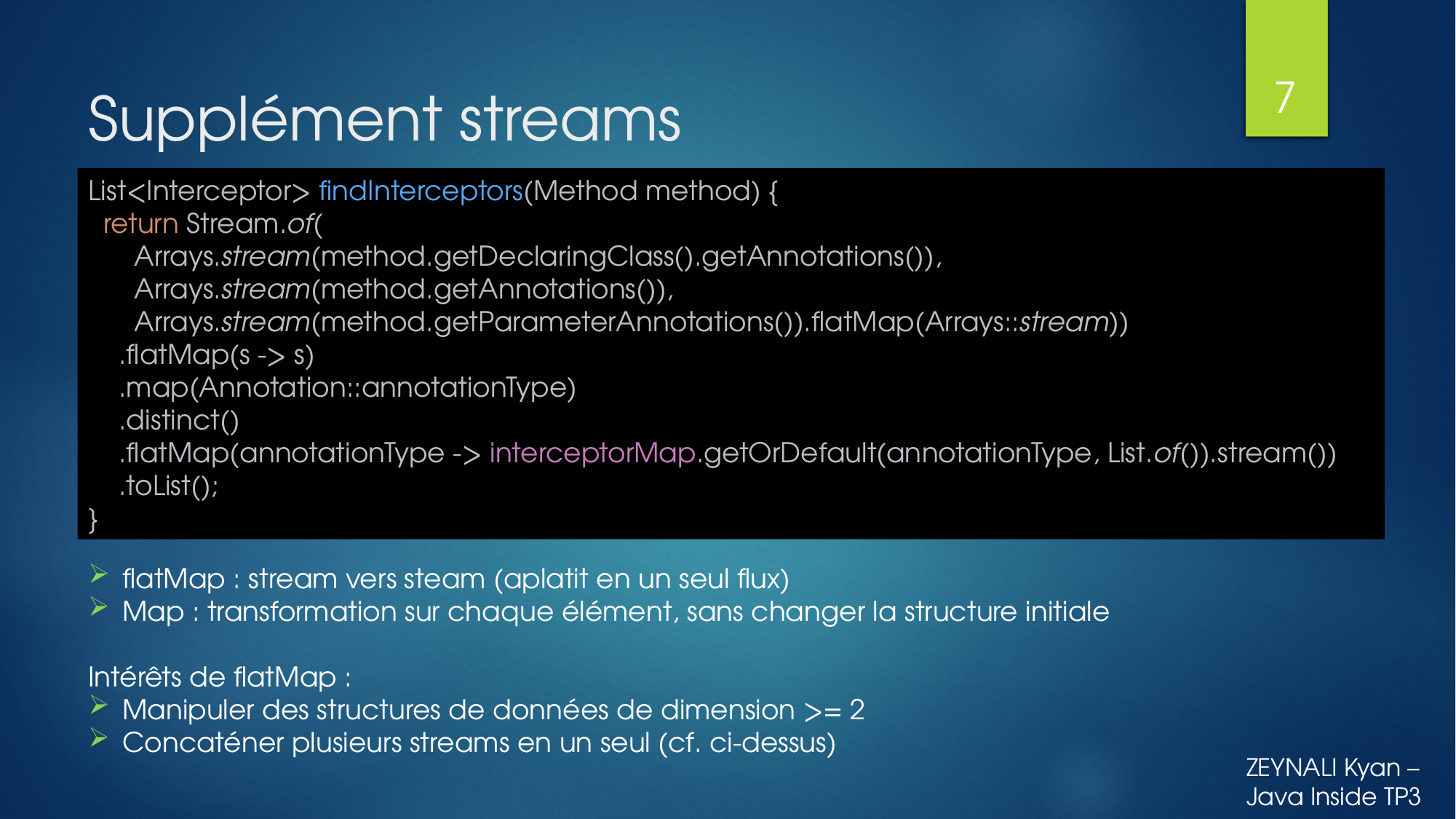

7
# Supplément streams
List<Interceptor> findInterceptors(Method method) {
  return Stream.of(
      Arrays.stream(method.getDeclaringClass().getAnnotations()),
      Arrays.stream(method.getAnnotations()),
      Arrays.stream(method.getParameterAnnotations()).flatMap(Arrays::stream))
    .flatMap(s -> s)
    .map(Annotation::annotationType)
    .distinct()
    .flatMap(annotationType -> interceptorMap.getOrDefault(annotationType, List.of()).stream())
    .toList();
}
flatMap : stream vers steam (aplatit en un seul flux)
Map : transformation sur chaque élément, sans changer la structure initiale

Intérêts de flatMap :
Manipuler des structures de données de dimension >= 2
Concaténer plusieurs streams en un seul (cf. ci-dessus)
ZEYNALI Kyan – Java Inside TP3